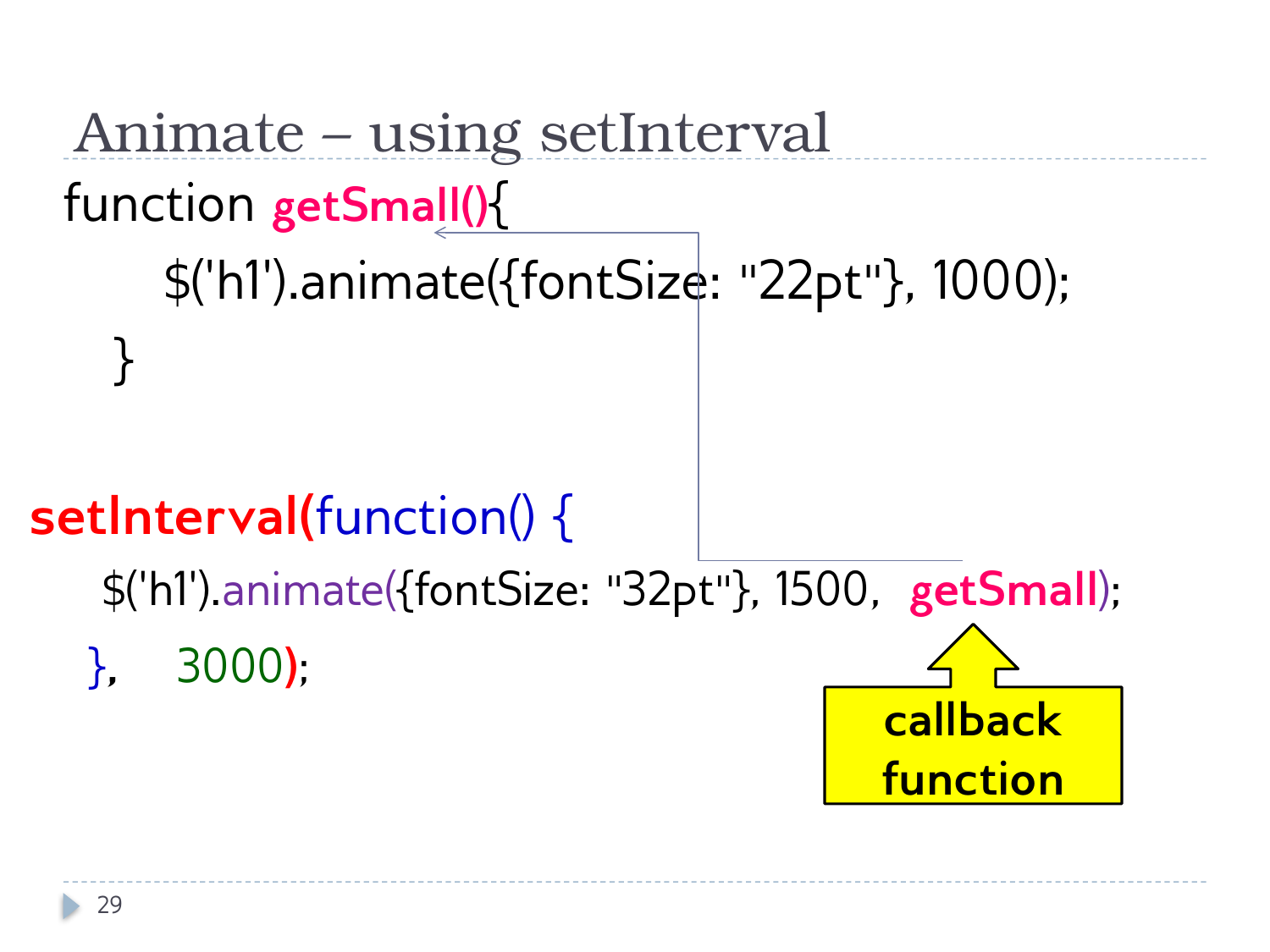

# Animate – using setInterval
  function getSmall(){
        $('h1').animate({fontSize: "22pt"}, 1000);
     }

setInterval(function() {
     $('h1').animate({fontSize: "32pt"}, 1500,  getSmall);
    },    3000);
callback
function
29